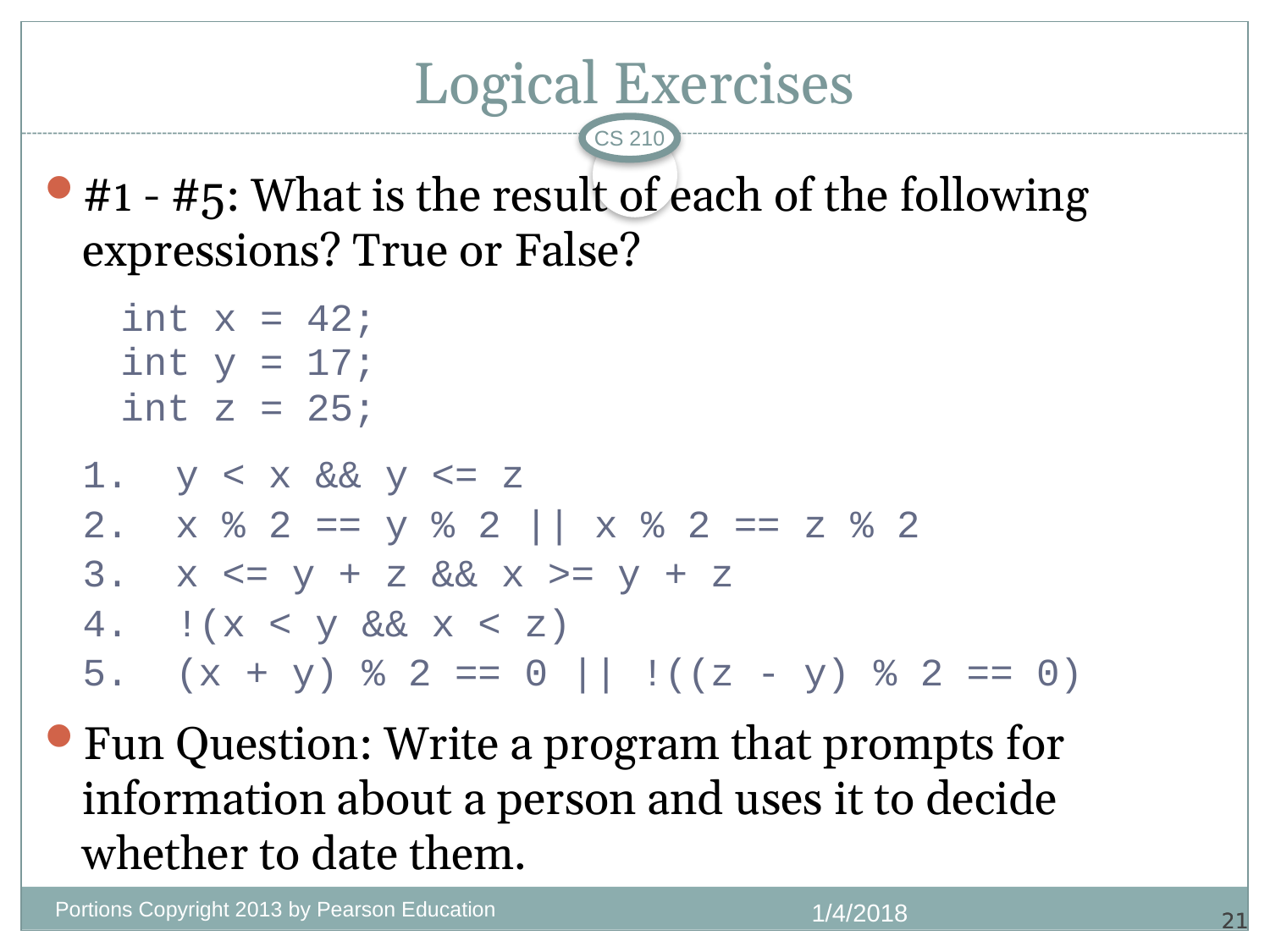

# Logical Exercises
CS 210
#1 - #5: What is the result of each of the following expressions? True or False?

	int x = 42;
	int y = 17;
	int z = 25;

1.  y < x && y <= z
2.  x % 2 == y % 2 || x % 2 == z % 2
3.  x <= y + z && x >= y + z
4.  !(x < y && x < z)
5.  (x + y) % 2 == 0 || !((z - y) % 2 == 0)

Fun Question: Write a program that prompts for information about a person and uses it to decide whether to date them.
Portions Copyright 2013 by Pearson Education
1/4/2018